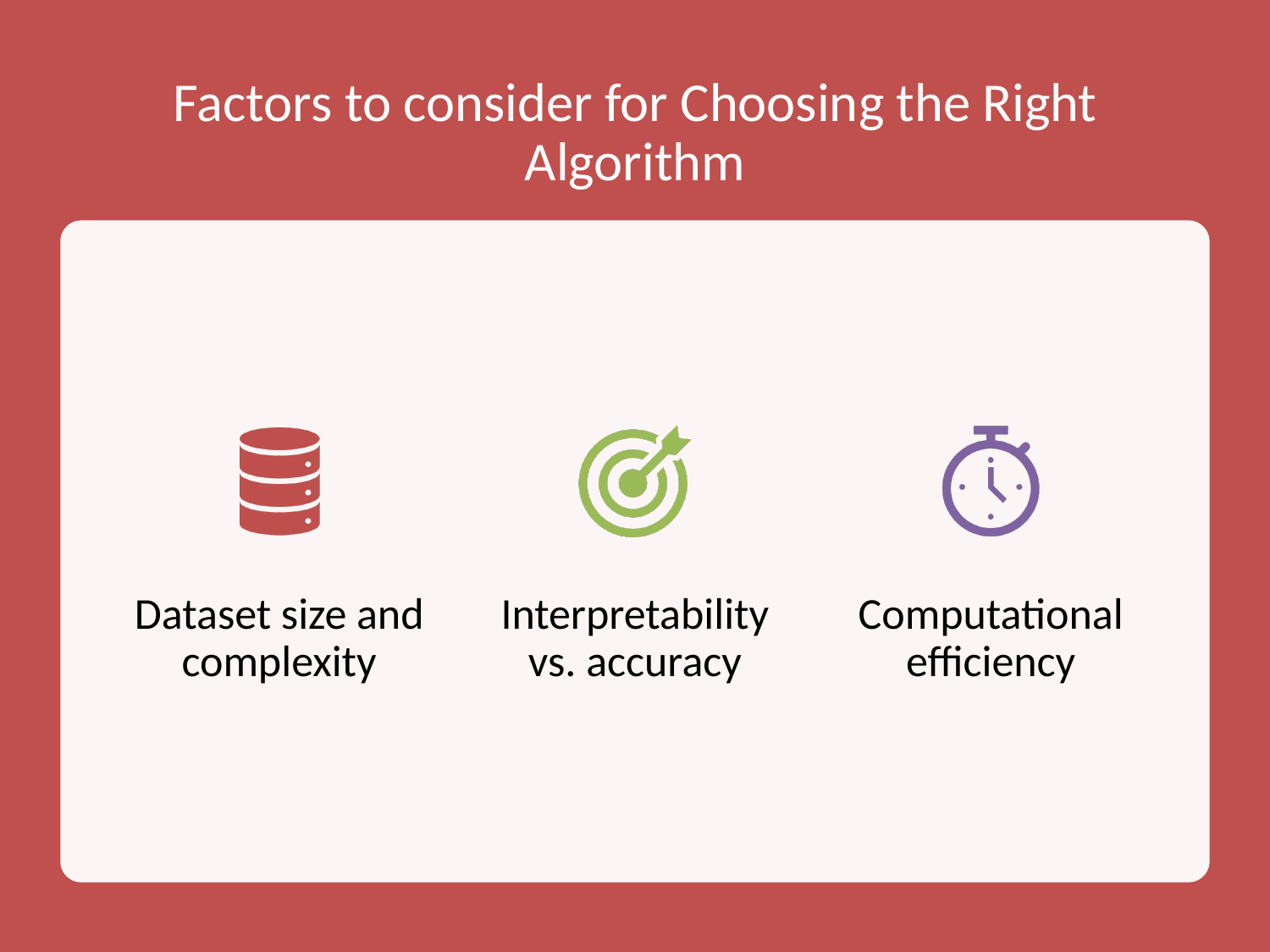

# Factors to consider for Choosing the Right Algorithm

Dataset size and complexity
Interpretability vs. accuracy
Computational efficiency